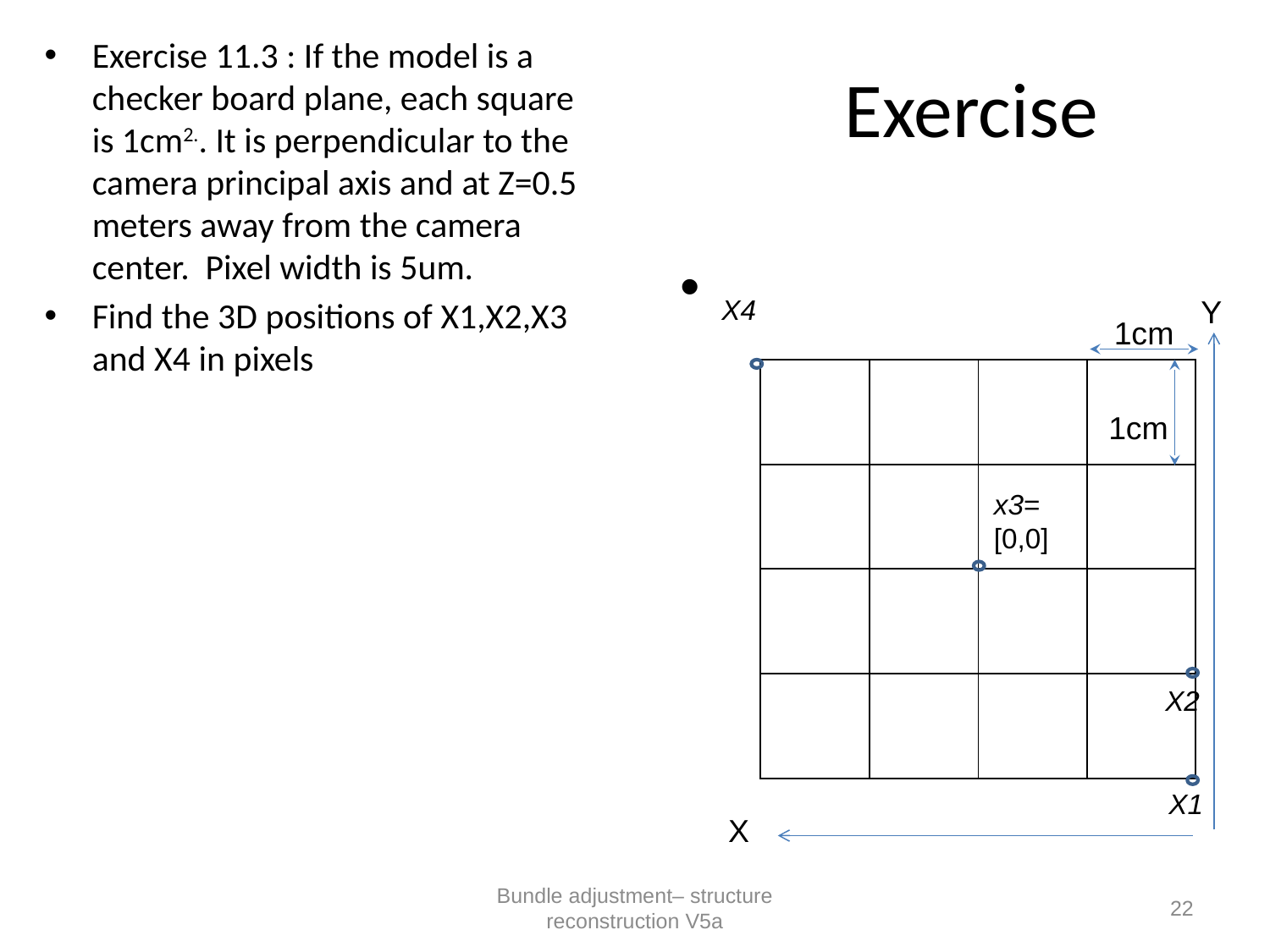

# Exercise
Exercise 11.3 : If the model is a checker board plane, each square is 1cm2.. It is perpendicular to the camera principal axis and at Z=0.5 meters away from the camera center.  Pixel width is 5um.
Find the 3D positions of X1,X2,X3 and X4 in pixels

X4
Y
1cm

|  |  |  |  |
| --- | --- | --- | --- |
|  |  |  |  |
|  |  |  |  |
|  |  |  |  |
1cm
x3=
[0,0]

X2

X1
X
Bundle adjustment– structure reconstruction V5a
22